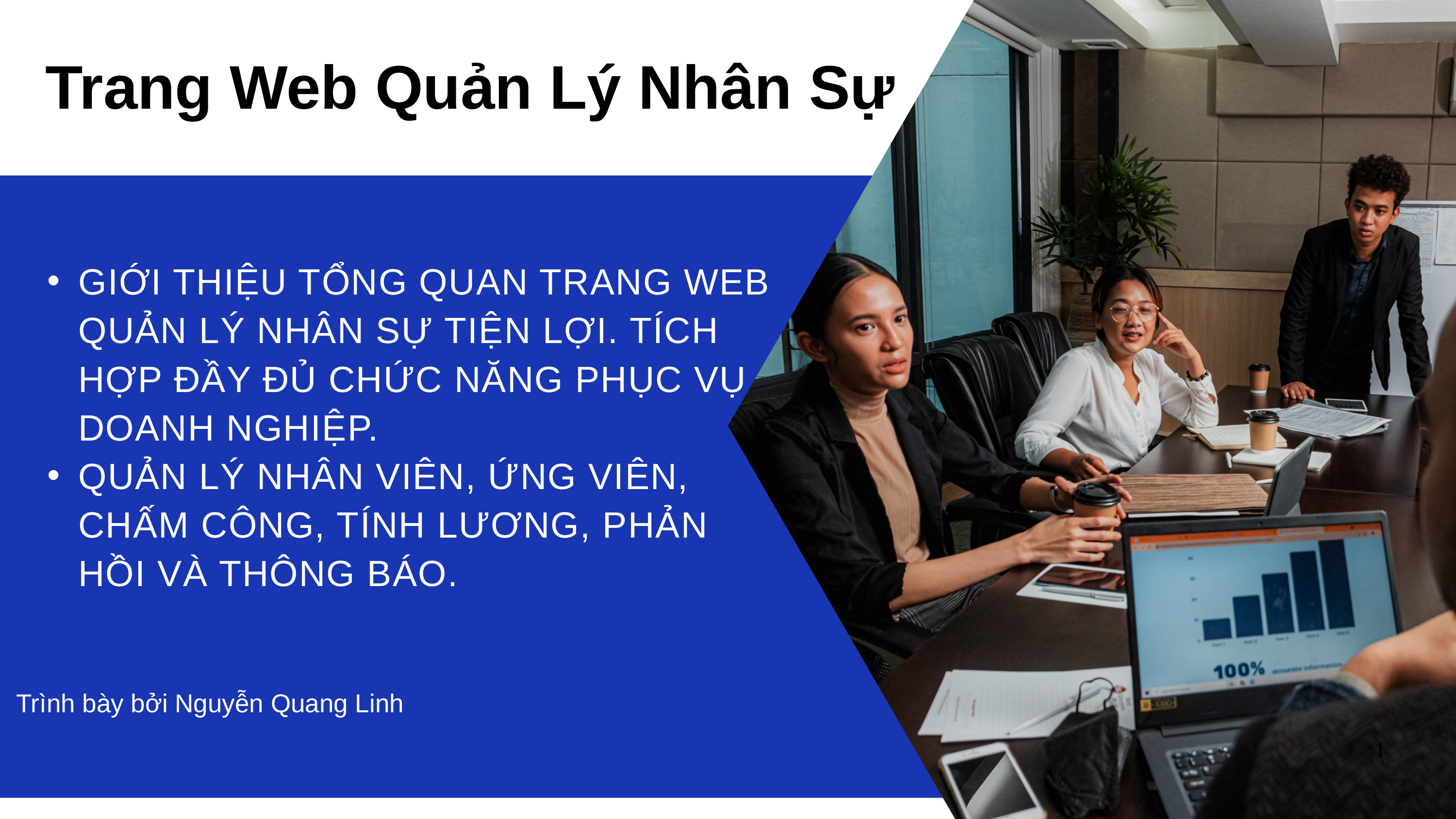

Trang Web Quản Lý Nhân Sự

GIỚI THIỆU TỔNG QUAN TRANG WEB QUẢN LÝ NHÂN SỰ TIỆN LỢI. TÍCH HỢP ĐẦY ĐỦ CHỨC NĂNG PHỤC VỤ DOANH NGHIỆP.
QUẢN LÝ NHÂN VIÊN, ỨNG VIÊN, CHẤM CÔNG, TÍNH LƯƠNG, PHẢN HỒI VÀ THÔNG BÁO.

Trình bày bởi Nguyễn Quang Linh
1